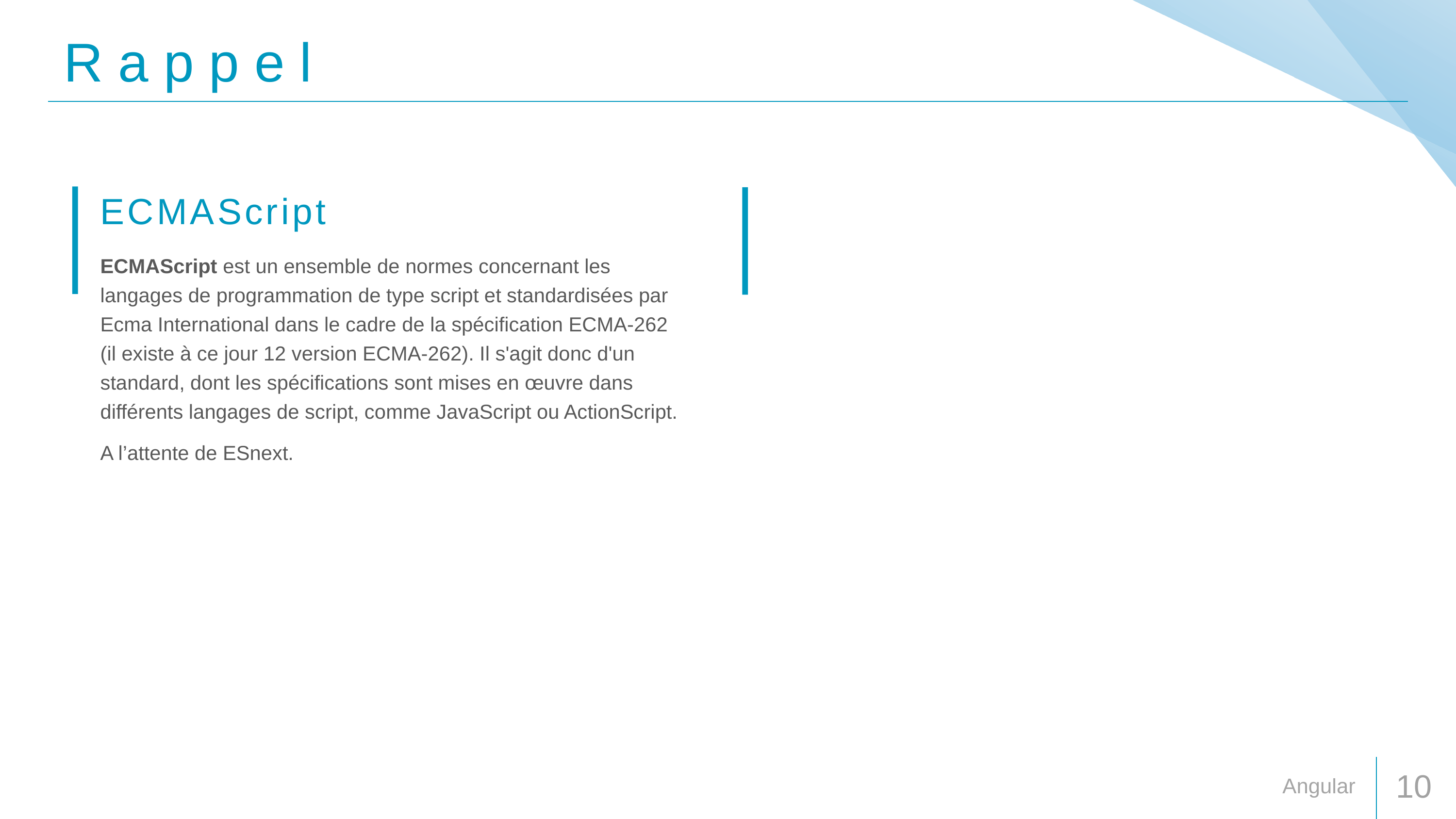

# Rappel
ECMAScript
ECMAScript est un ensemble de normes concernant les langages de programmation de type script et standardisées par Ecma International dans le cadre de la spécification ECMA-262 (il existe à ce jour 12 version ECMA-262). Il s'agit donc d'un standard, dont les spécifications sont mises en œuvre dans différents langages de script, comme JavaScript ou ActionScript.
A l’attente de ESnext.
Angular
10